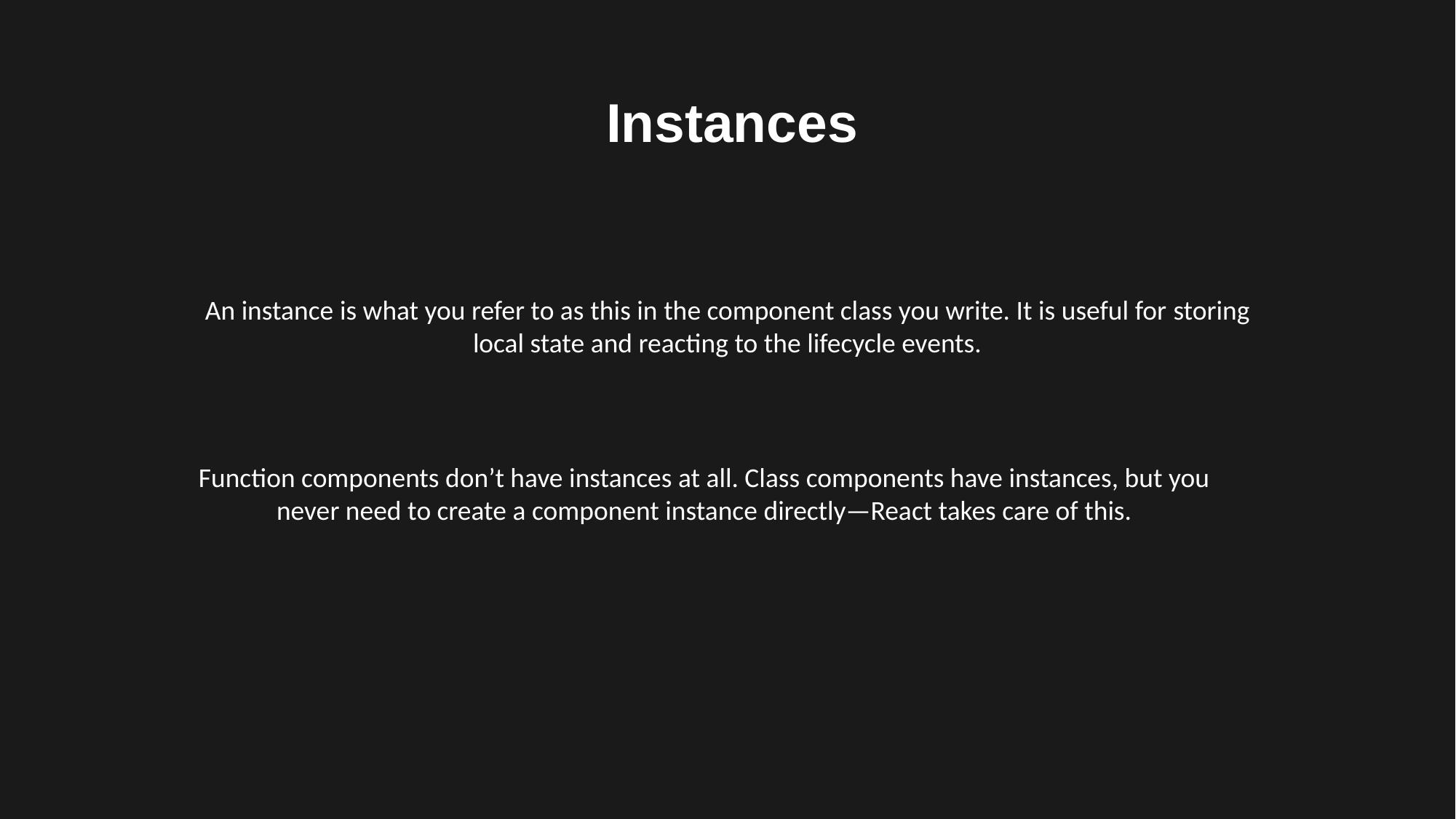

Instances
An instance is what you refer to as this in the component class you write. It is useful for storing local state and reacting to the lifecycle events.
Function components don’t have instances at all. Class components have instances, but you never need to create a component instance directly—React takes care of this.